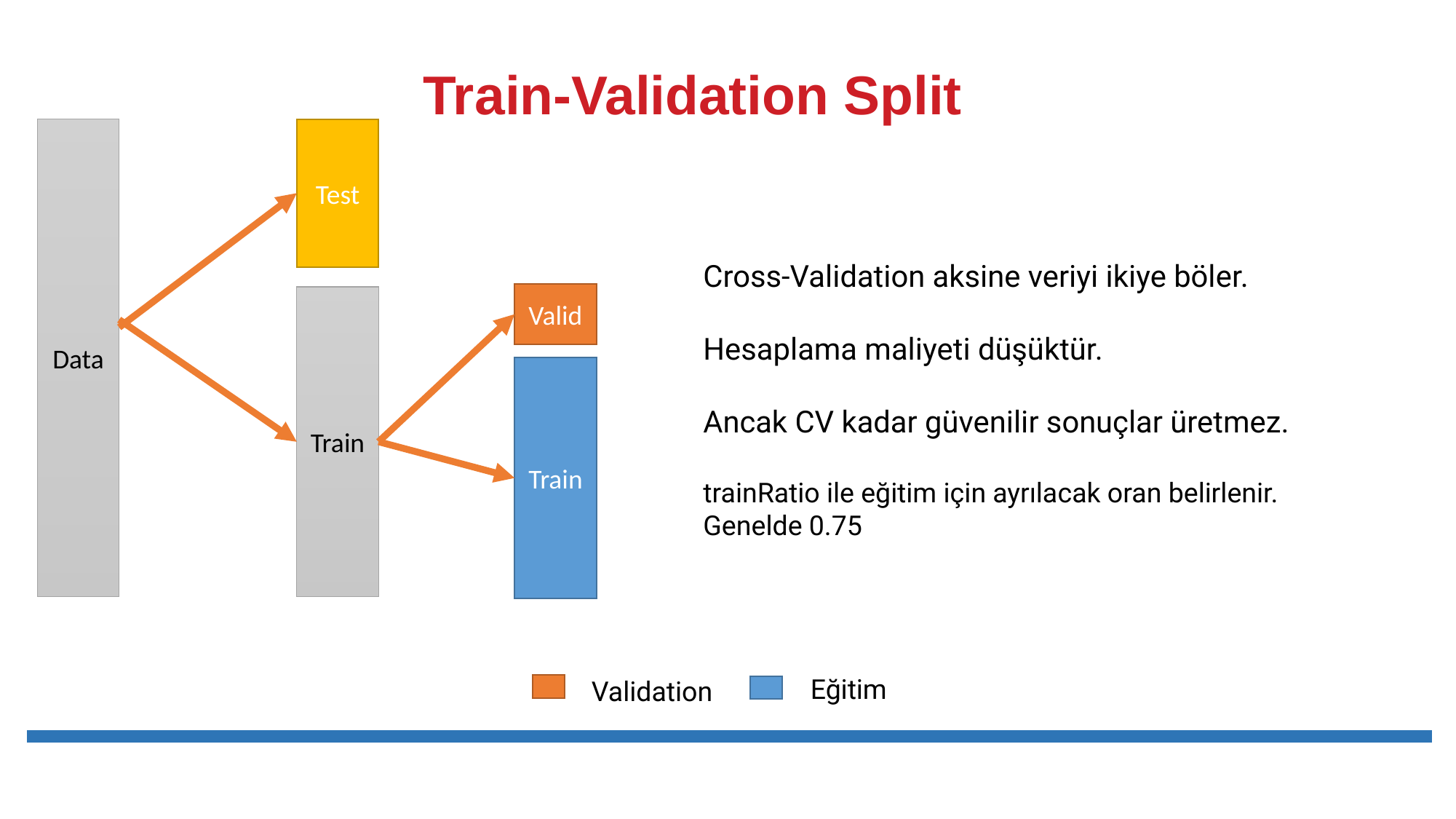

# Train-Validation Split
Data
Test
Cross-Validation aksine veriyi ikiye böler.

Hesaplama maliyeti düşüktür.

Ancak CV kadar güvenilir sonuçlar üretmez.

trainRatio ile eğitim için ayrılacak oran belirlenir. Genelde 0.75
Valid
Train
Train
Eğitim
Validation